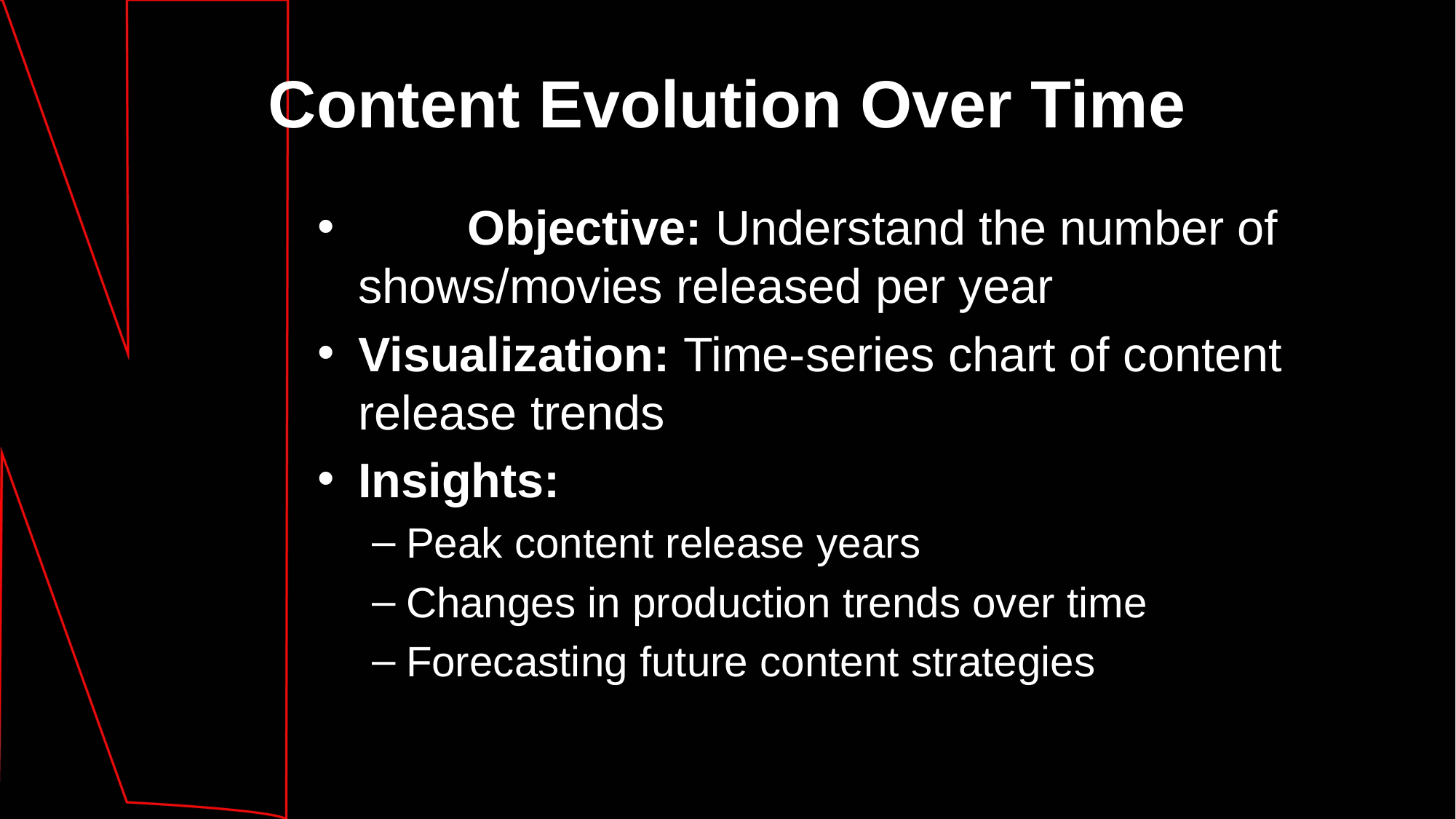

# Content Evolution Over Time
	Objective: Understand the number of shows/movies released per year
Visualization: Time-series chart of content release trends
Insights:
Peak content release years
Changes in production trends over time
Forecasting future content strategies